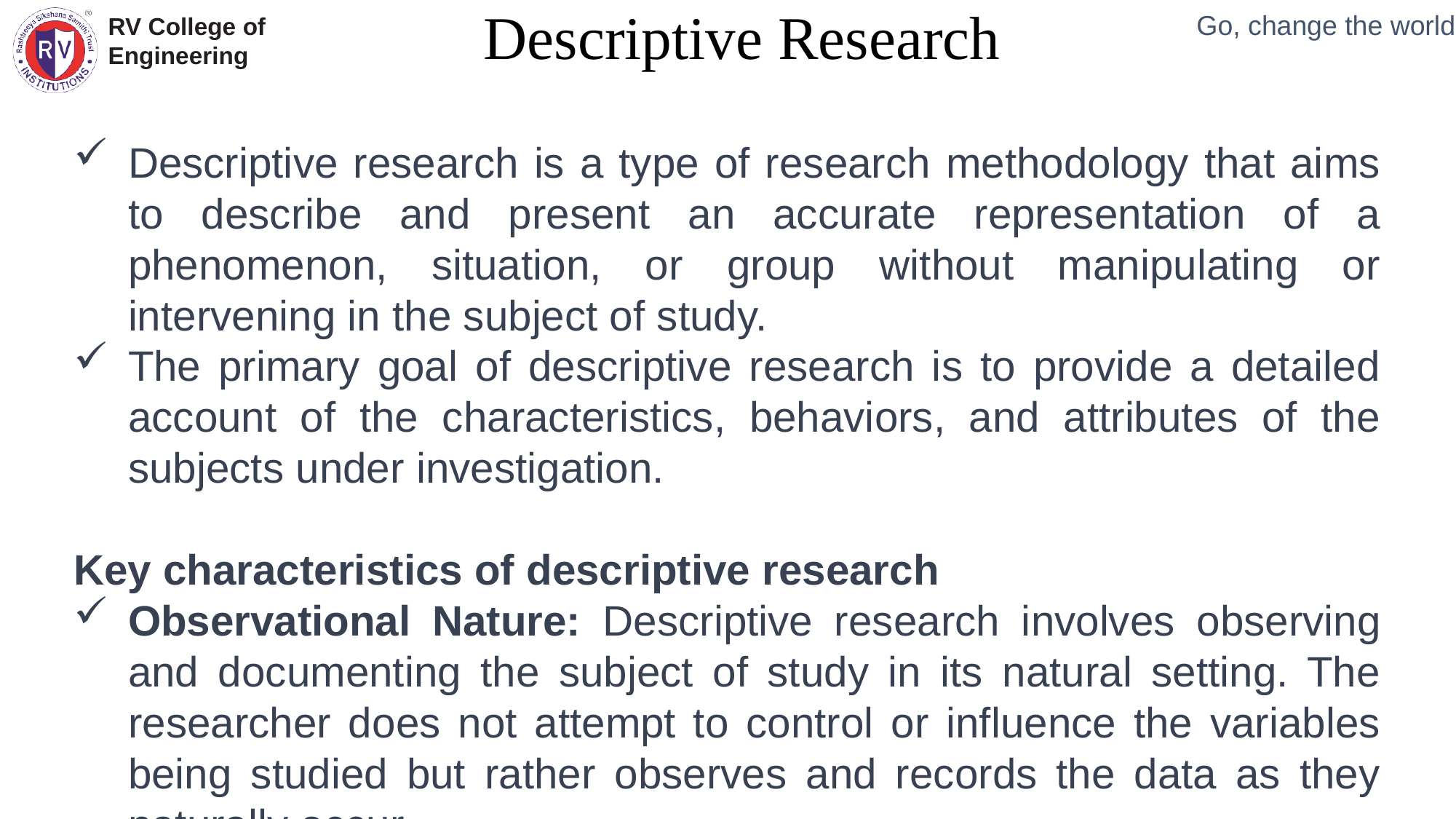

Descriptive Research
Mechanical  Engineering Department
Descriptive research is a type of research methodology that aims to describe and present an accurate representation of a phenomenon, situation, or group without manipulating or intervening in the subject of study.
The primary goal of descriptive research is to provide a detailed account of the characteristics, behaviors, and attributes of the subjects under investigation.

Key characteristics of descriptive research
Observational Nature: Descriptive research involves observing and documenting the subject of study in its natural setting. The researcher does not attempt to control or influence the variables being studied but rather observes and records the data as they naturally occur.